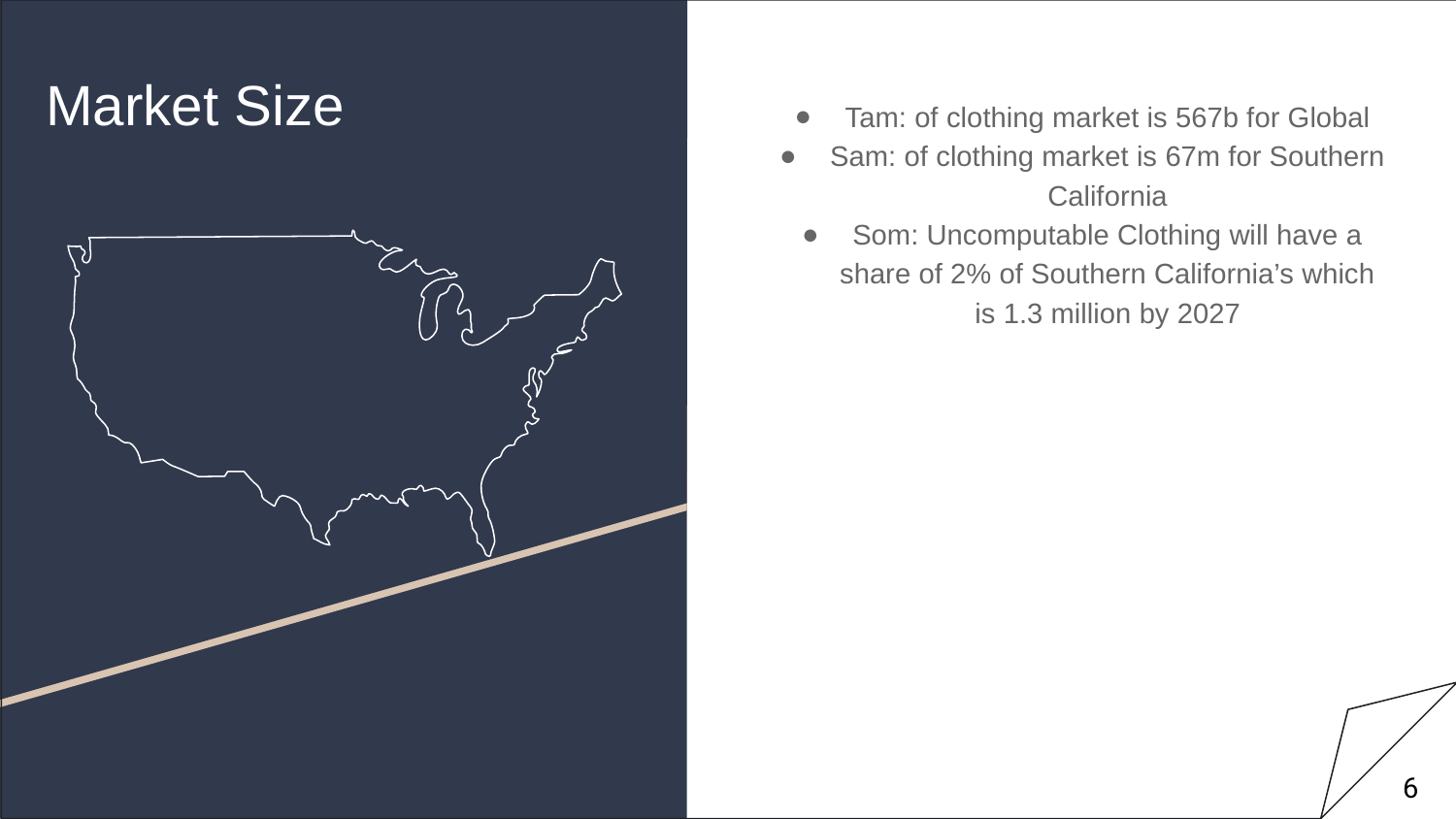

# Market Size
Tam: of clothing market is 567b for Global
Sam: of clothing market is 67m for Southern California
Som: Uncomputable Clothing will have a share of 2% of Southern California’s which is 1.3 million by 2027

6